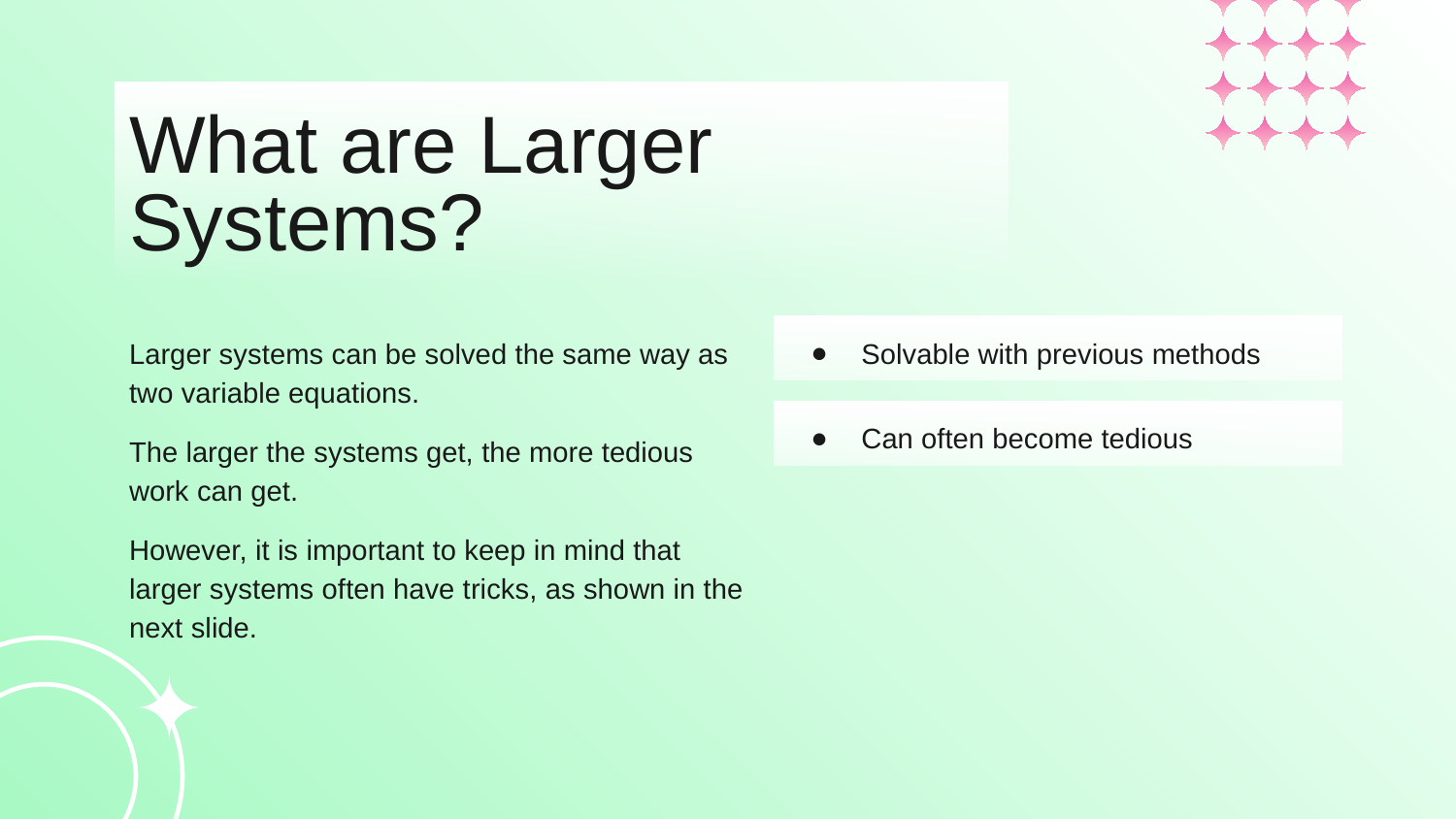

# What are Larger Systems?
Larger systems can be solved the same way as two variable equations.
The larger the systems get, the more tedious work can get.
However, it is important to keep in mind that larger systems often have tricks, as shown in the next slide.
Solvable with previous methods
Can often become tedious